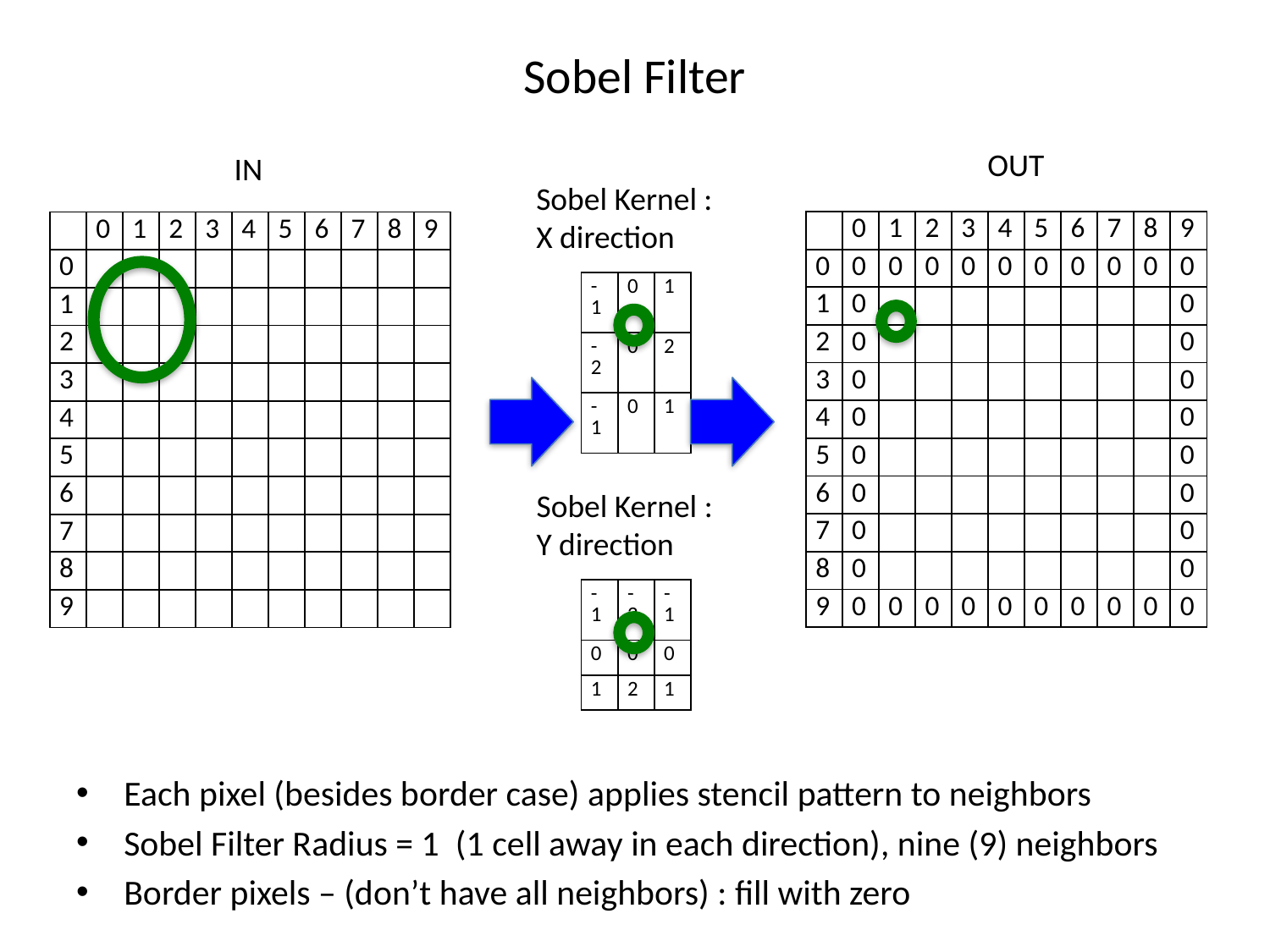

# Sobel Filter
OUT
IN
Sobel Kernel :
X direction
|  | 0 | 1 | 2 | 3 | 4 | 5 | 6 | 7 | 8 | 9 |
| --- | --- | --- | --- | --- | --- | --- | --- | --- | --- | --- |
| 0 | 0 | 0 | 0 | 0 | 0 | 0 | 0 | 0 | 0 | 0 |
| 1 | 0 |  |  |  |  |  |  |  |  | 0 |
| 2 | 0 |  |  |  |  |  |  |  |  | 0 |
| 3 | 0 |  |  |  |  |  |  |  |  | 0 |
| 4 | 0 |  |  |  |  |  |  |  |  | 0 |
| 5 | 0 |  |  |  |  |  |  |  |  | 0 |
| 6 | 0 |  |  |  |  |  |  |  |  | 0 |
| 7 | 0 |  |  |  |  |  |  |  |  | 0 |
| 8 | 0 |  |  |  |  |  |  |  |  | 0 |
| 9 | 0 | 0 | 0 | 0 | 0 | 0 | 0 | 0 | 0 | 0 |
|  | 0 | 1 | 2 | 3 | 4 | 5 | 6 | 7 | 8 | 9 |
| --- | --- | --- | --- | --- | --- | --- | --- | --- | --- | --- |
| 0 |  |  |  |  |  |  |  |  |  |  |
| 1 |  |  |  |  |  |  |  |  |  |  |
| 2 |  |  |  |  |  |  |  |  |  |  |
| 3 |  |  |  |  |  |  |  |  |  |  |
| 4 |  |  |  |  |  |  |  |  |  |  |
| 5 |  |  |  |  |  |  |  |  |  |  |
| 6 |  |  |  |  |  |  |  |  |  |  |
| 7 |  |  |  |  |  |  |  |  |  |  |
| 8 |  |  |  |  |  |  |  |  |  |  |
| 9 |  |  |  |  |  |  |  |  |  |  |

| -1 | 0 | 1 |
| --- | --- | --- |
| -2 | 0 | 2 |
| -1 | 0 | 1 |

Sobel Kernel :
Y direction
| -1 | -2 | -1 |
| --- | --- | --- |
| 0 | 0 | 0 |
| 1 | 2 | 1 |

Each pixel (besides border case) applies stencil pattern to neighbors
Sobel Filter Radius = 1  (1 cell away in each direction), nine (9) neighbors
Border pixels – (don’t have all neighbors) : fill with zero